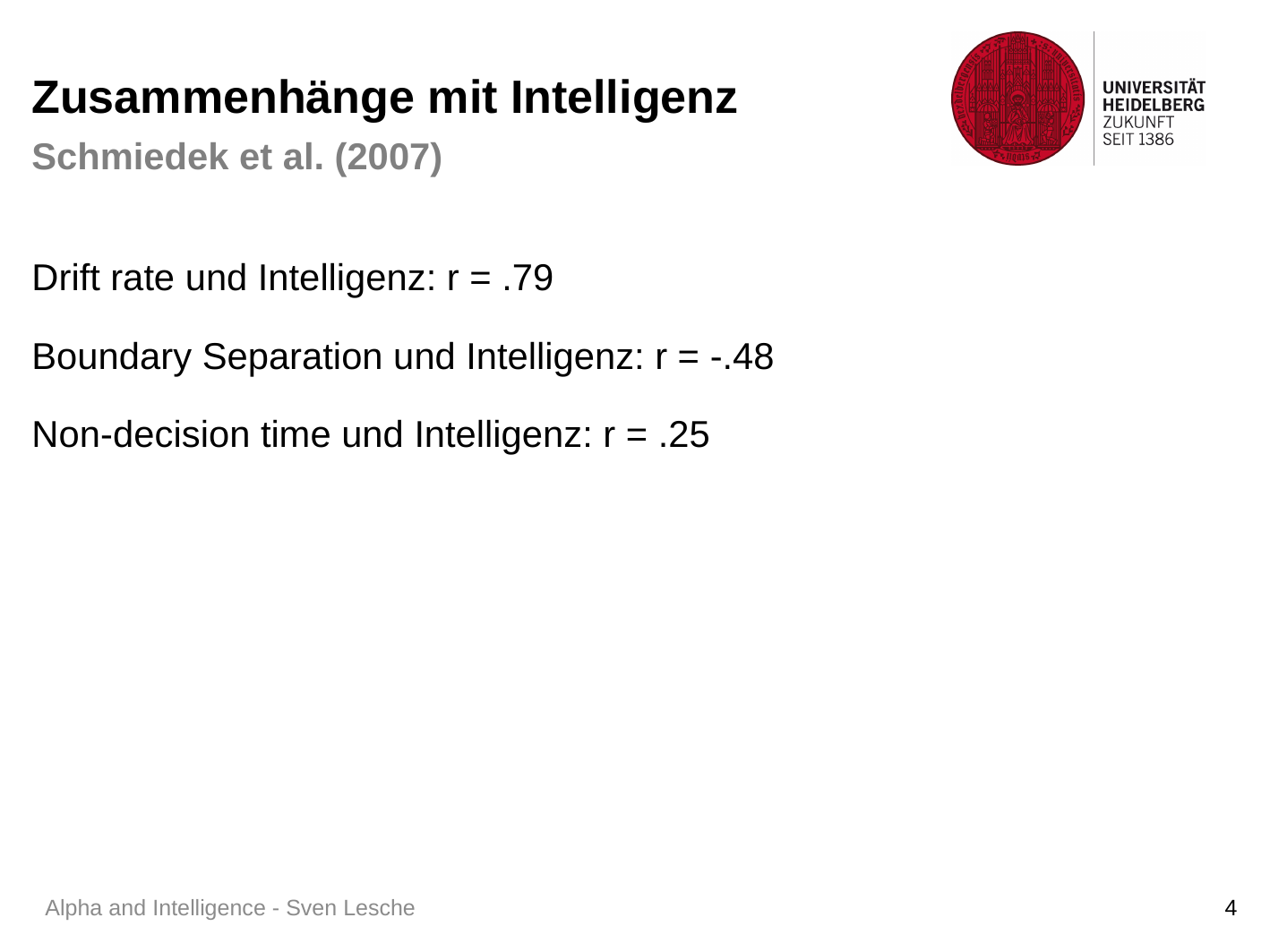

# Zusammenhänge mit Intelligenz Schmiedek et al. (2007)
Drift rate und Intelligenz: r = .79

Boundary Separation und Intelligenz: r = -.48

Non-decision time und Intelligenz: r = .25

Alpha and Intelligence - Sven Lesche
4